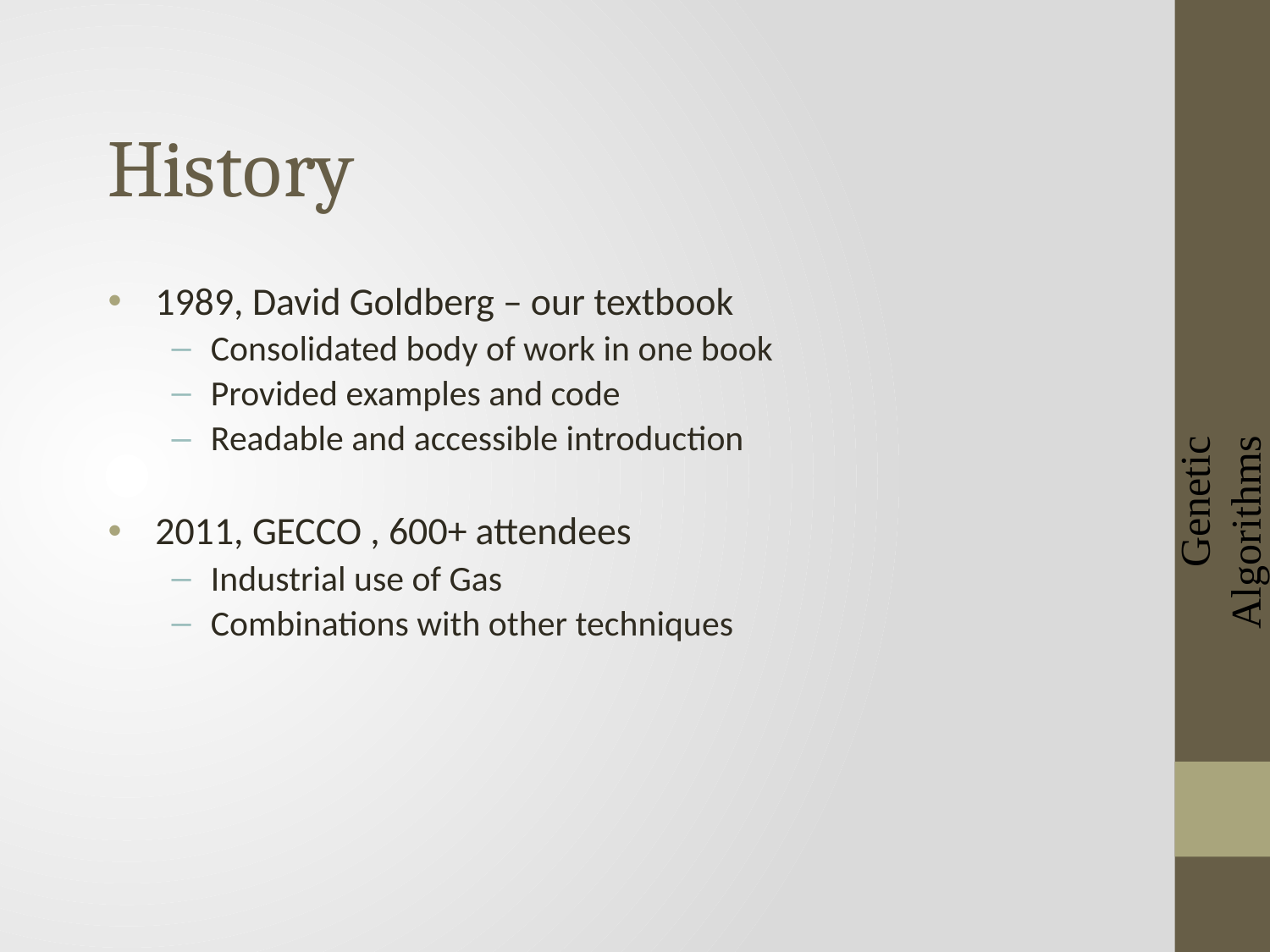

# History
Genetic Algorithms
1989, David Goldberg – our textbook
Consolidated body of work in one book
Provided examples and code
Readable and accessible introduction

2011, GECCO , 600+ attendees
Industrial use of Gas
Combinations with other techniques